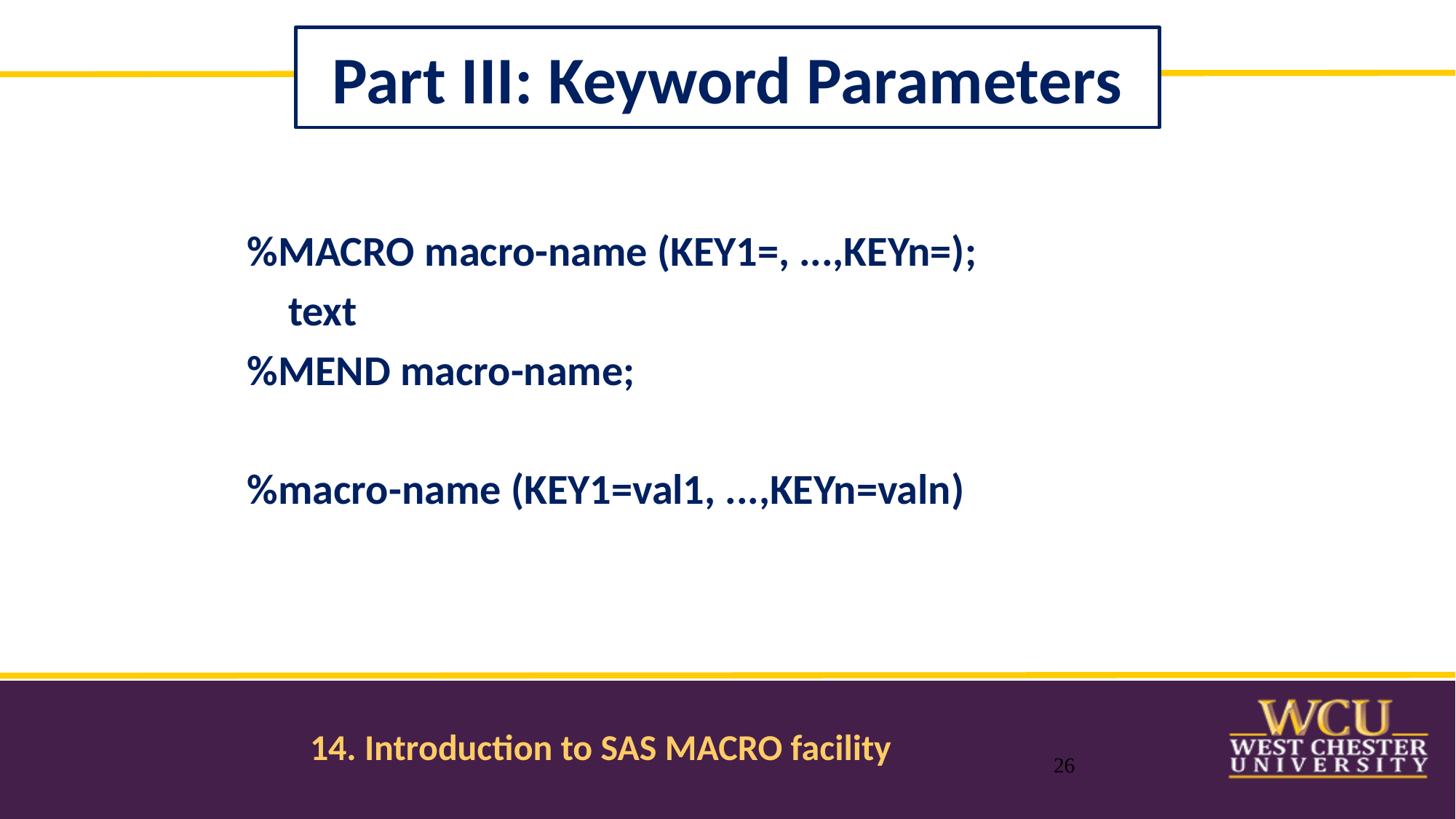

Part III: Keyword Parameters
%MACRO macro-name (KEY1=, ...,KEYn=);
	text
%MEND macro-name;

%macro-name (KEY1=val1, ...,KEYn=valn)

26